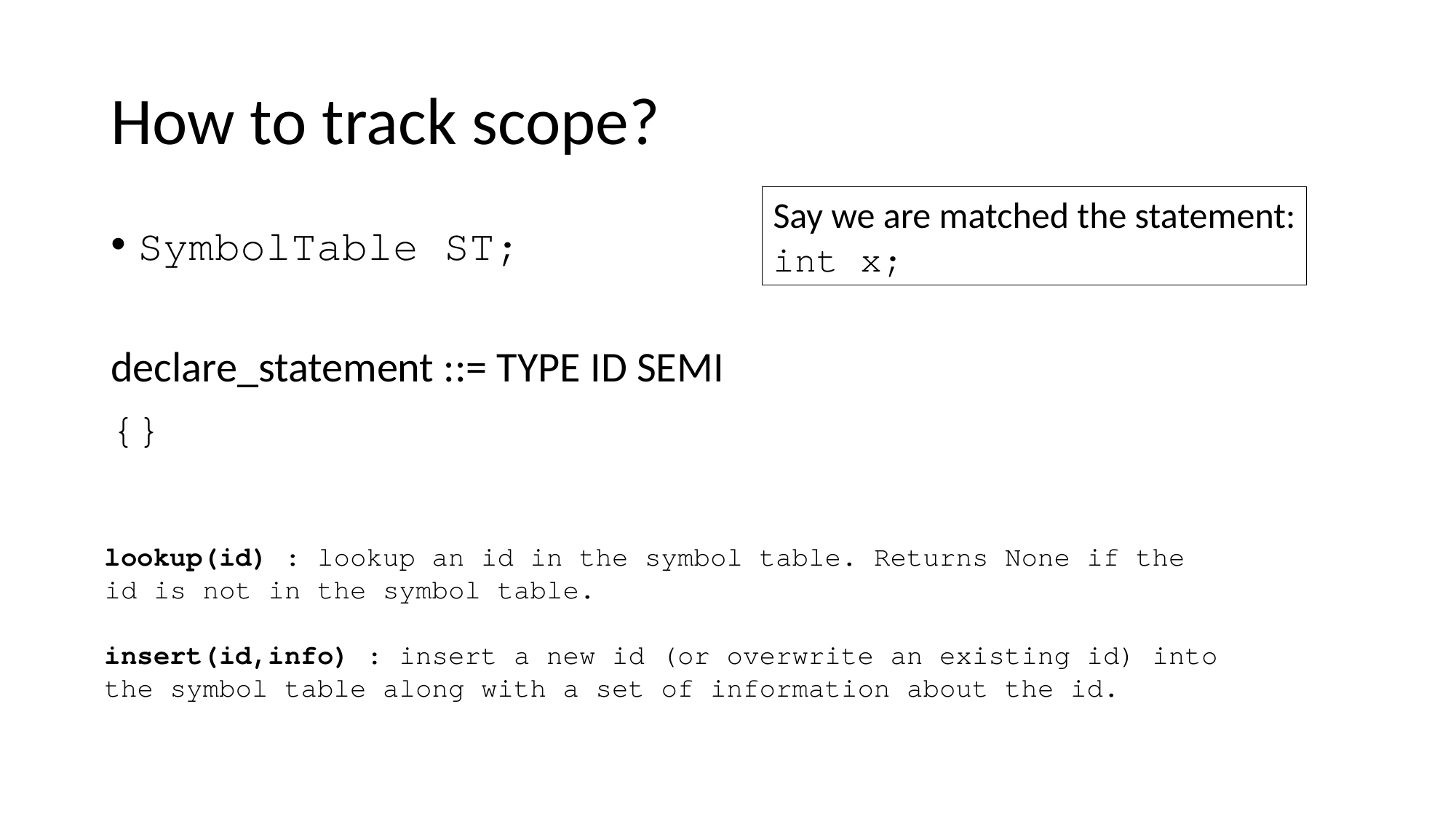

# How to track scope?
Say we are matched the statement:
int x;
SymbolTable ST;

declare_statement ::= TYPE ID SEMI
{}
lookup(id) : lookup an id in the symbol table. Returns None if the id is not in the symbol table.
insert(id,info) : insert a new id (or overwrite an existing id) into the symbol table along with a set of information about the id.